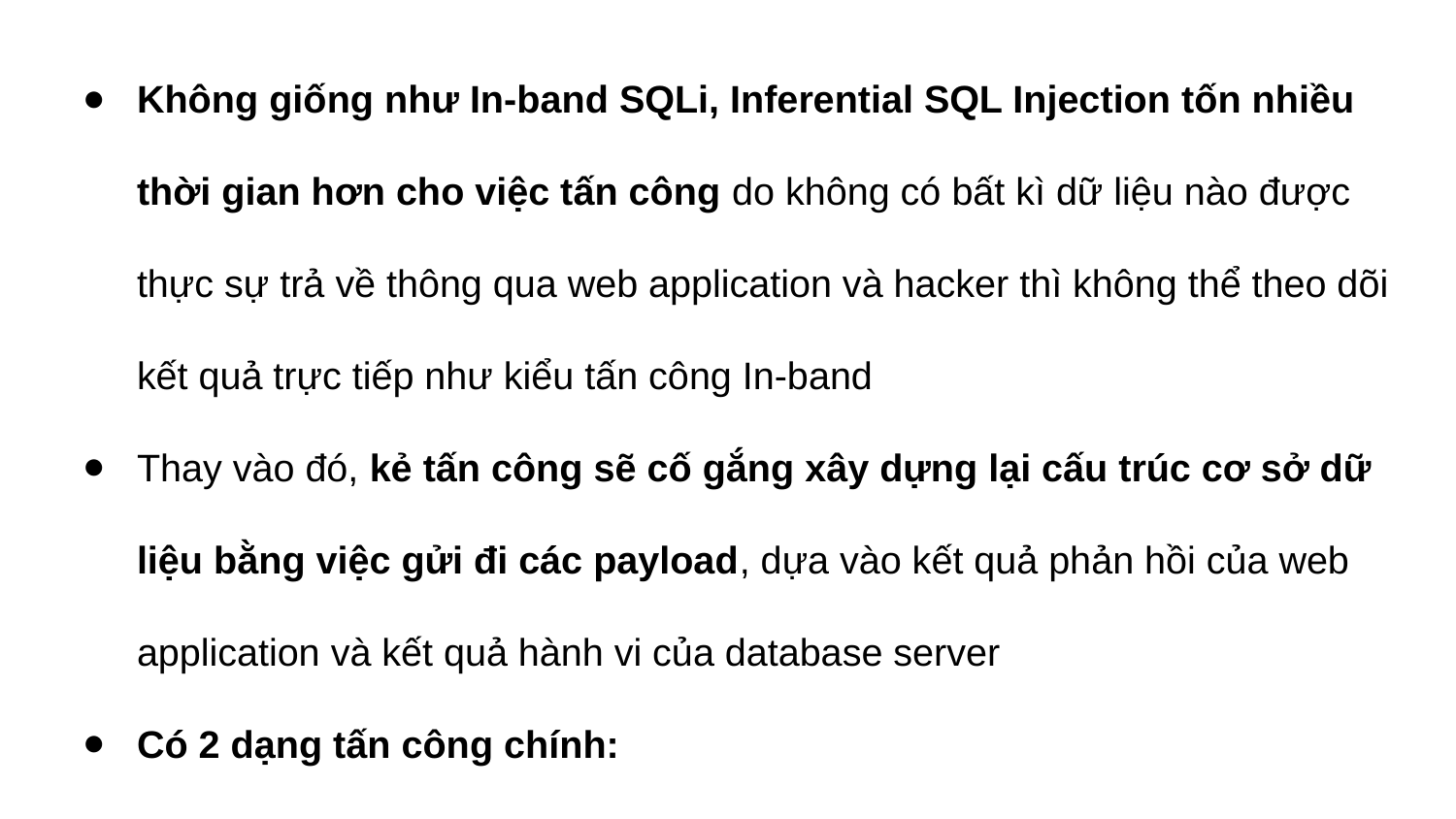

Không giống như In-band SQLi, Inferential SQL Injection tốn nhiều thời gian hơn cho việc tấn công do không có bất kì dữ liệu nào được thực sự trả về thông qua web application và hacker thì không thể theo dõi kết quả trực tiếp như kiểu tấn công In-band
Thay vào đó, kẻ tấn công sẽ cố gắng xây dựng lại cấu trúc cơ sở dữ liệu bằng việc gửi đi các payload, dựa vào kết quả phản hồi của web application và kết quả hành vi của database server
Có 2 dạng tấn công chính: